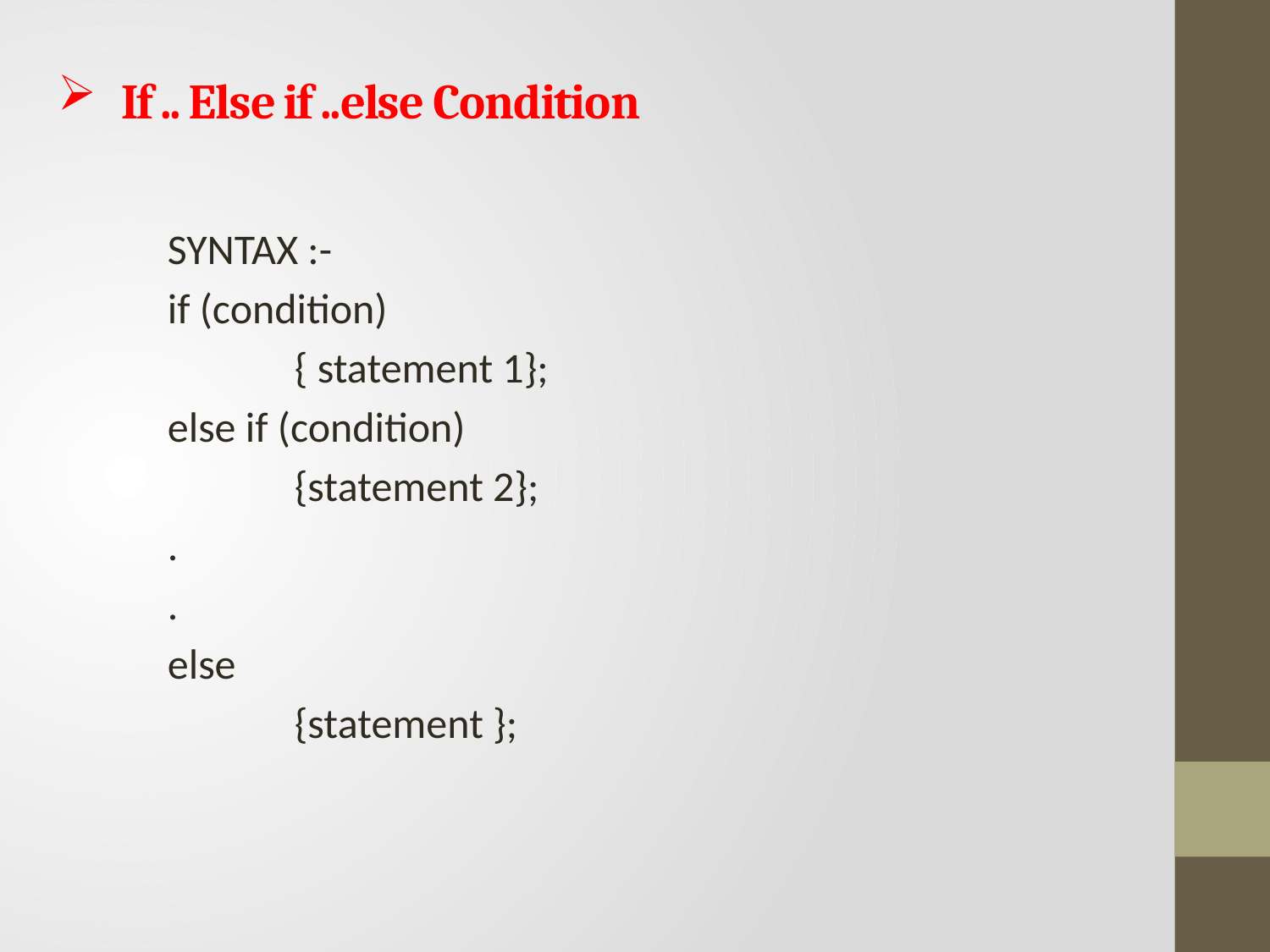

# If .. Else if ..else Condition
SYNTAX :-
if (condition)
 	{ statement 1};
else if (condition)
	{statement 2};
.
.
else
	{statement };